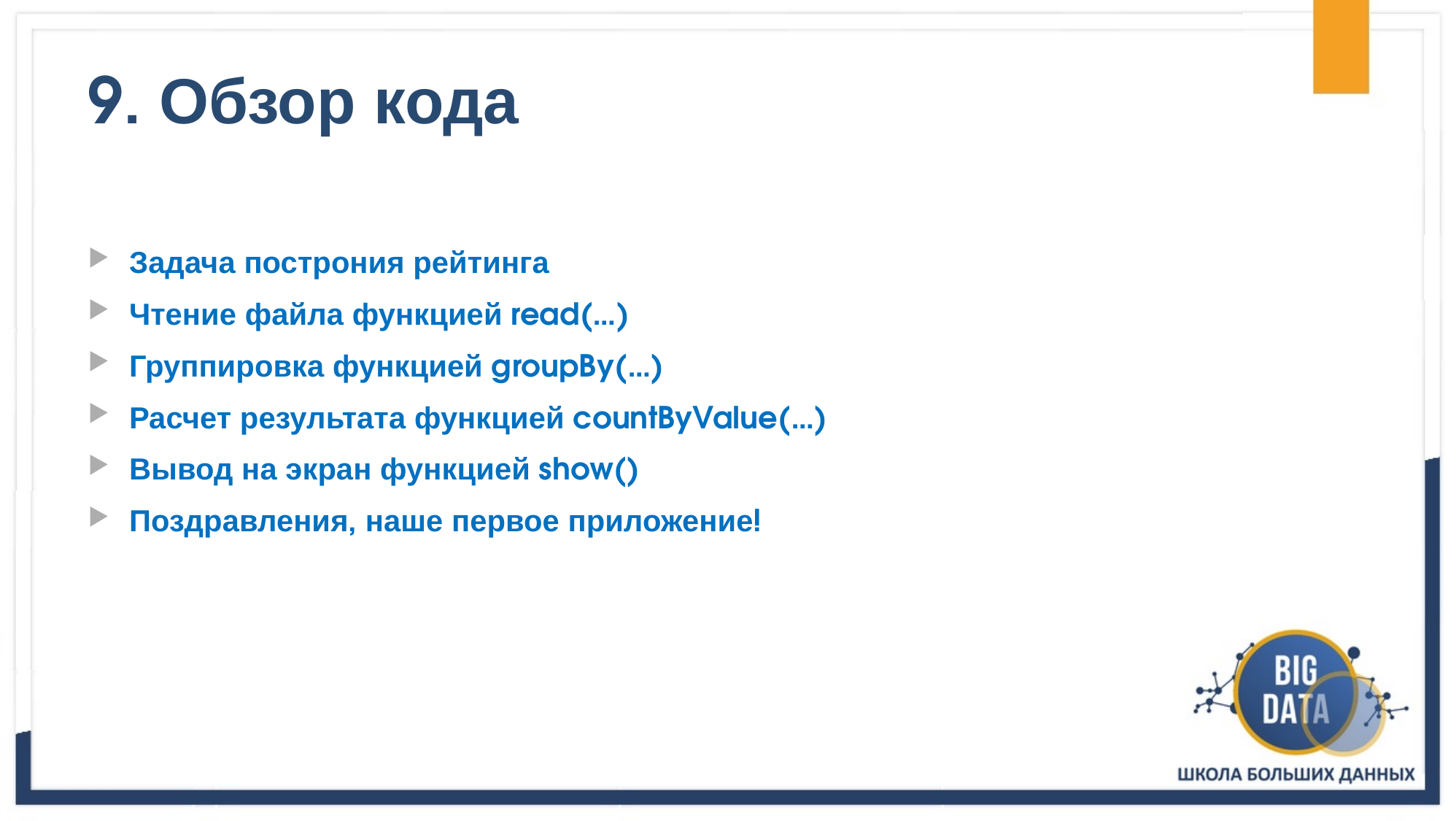

# 9. Обзор кода
Задача построния рейтинга
Чтение файла функцией read(…)
Группировка функцией groupBy(…)
Расчет результата функцией countByValue(…)
Вывод на экран функцией show()
Поздравления, наше первое приложение!